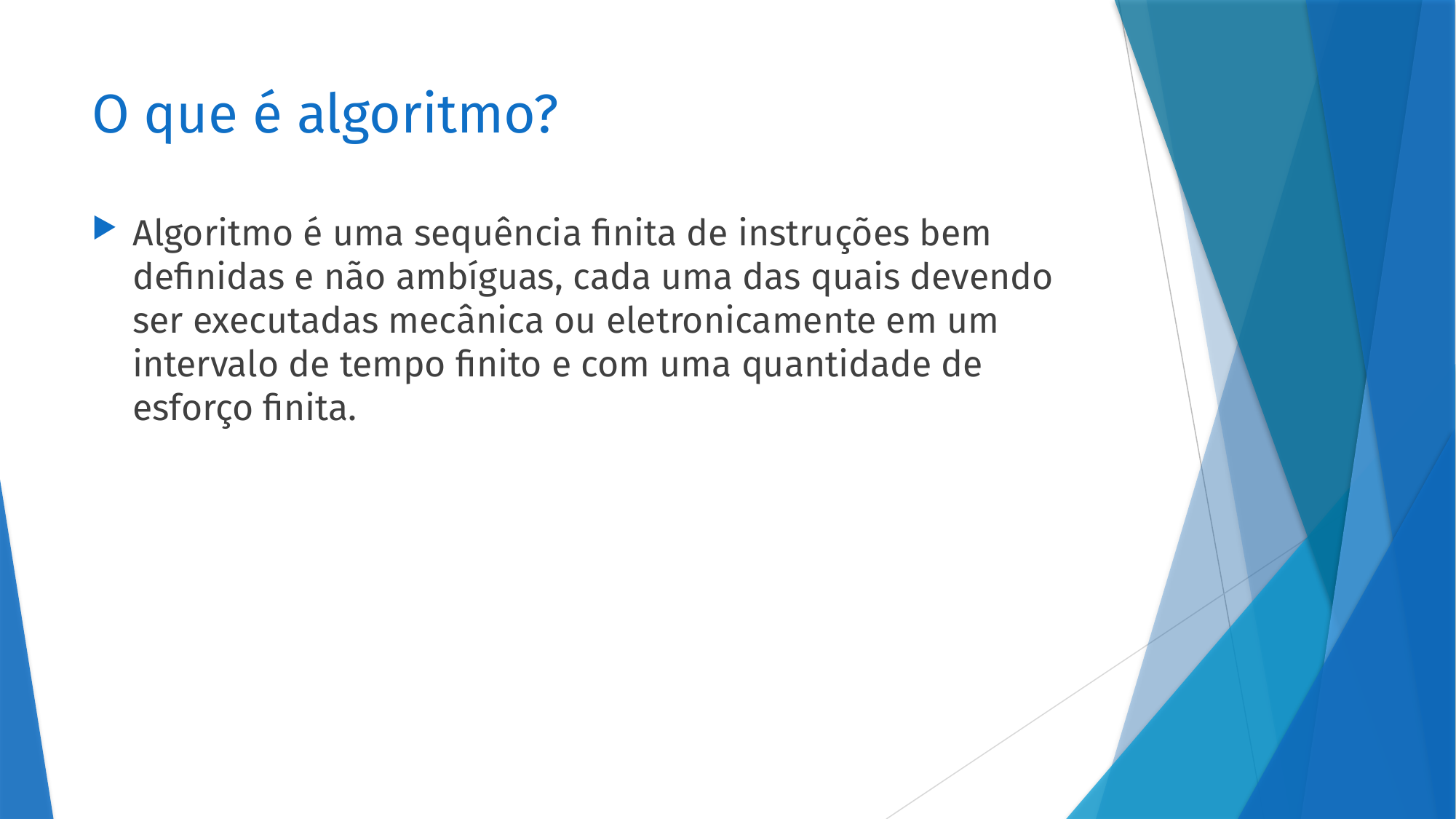

# O que é algoritmo?
Algoritmo é uma sequência finita de instruções bem definidas e não ambíguas, cada uma das quais devendo ser executadas mecânica ou eletronicamente em um intervalo de tempo finito e com uma quantidade de esforço finita.